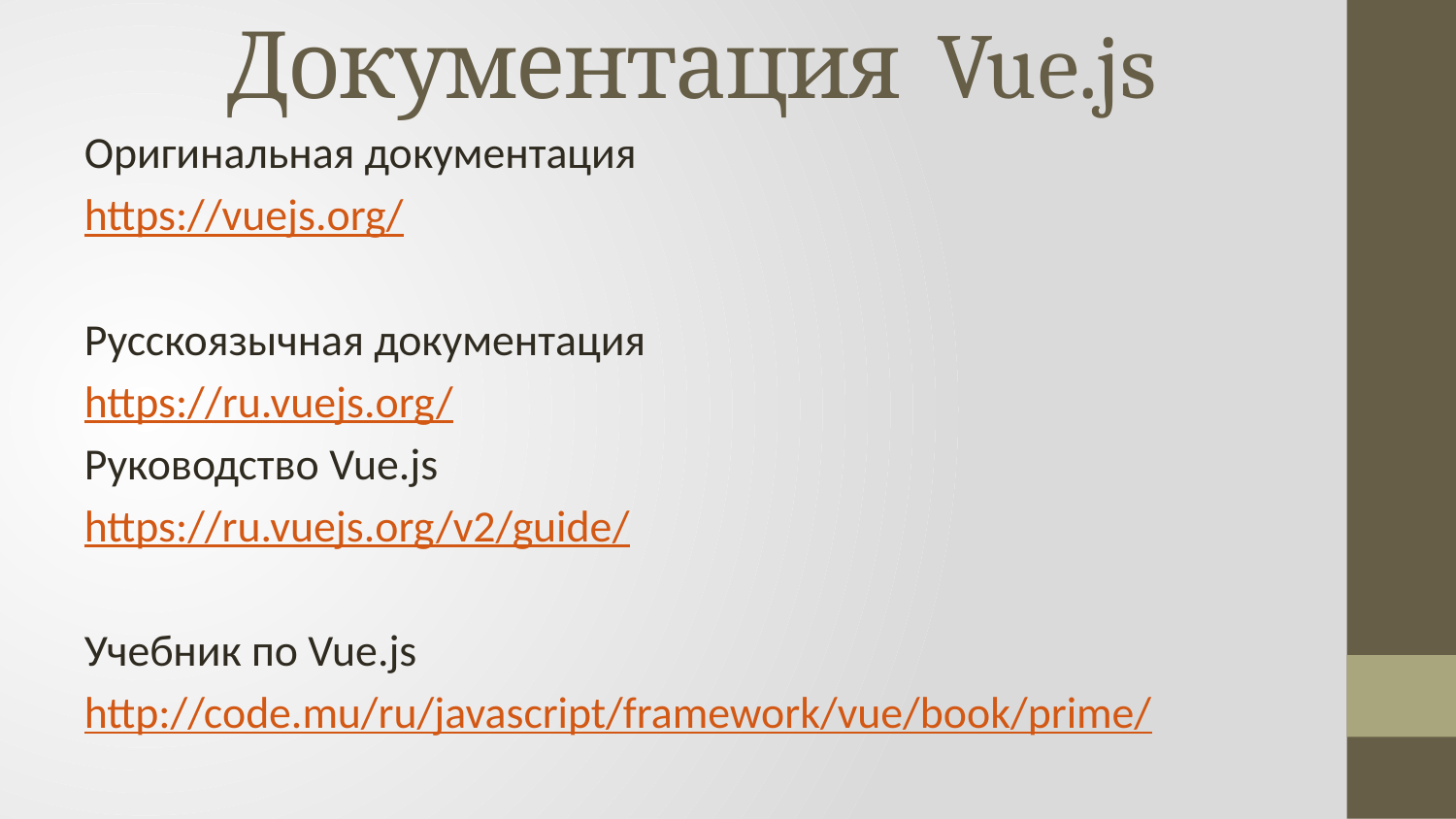

# Документация  Vue.js
Оригинальная документация
https://vuejs.org/

Русскоязычная документация
https://ru.vuejs.org/
Руководство Vue.js
https://ru.vuejs.org/v2/guide/

Учебник по Vue.js
http://code.mu/ru/javascript/framework/vue/book/prime/